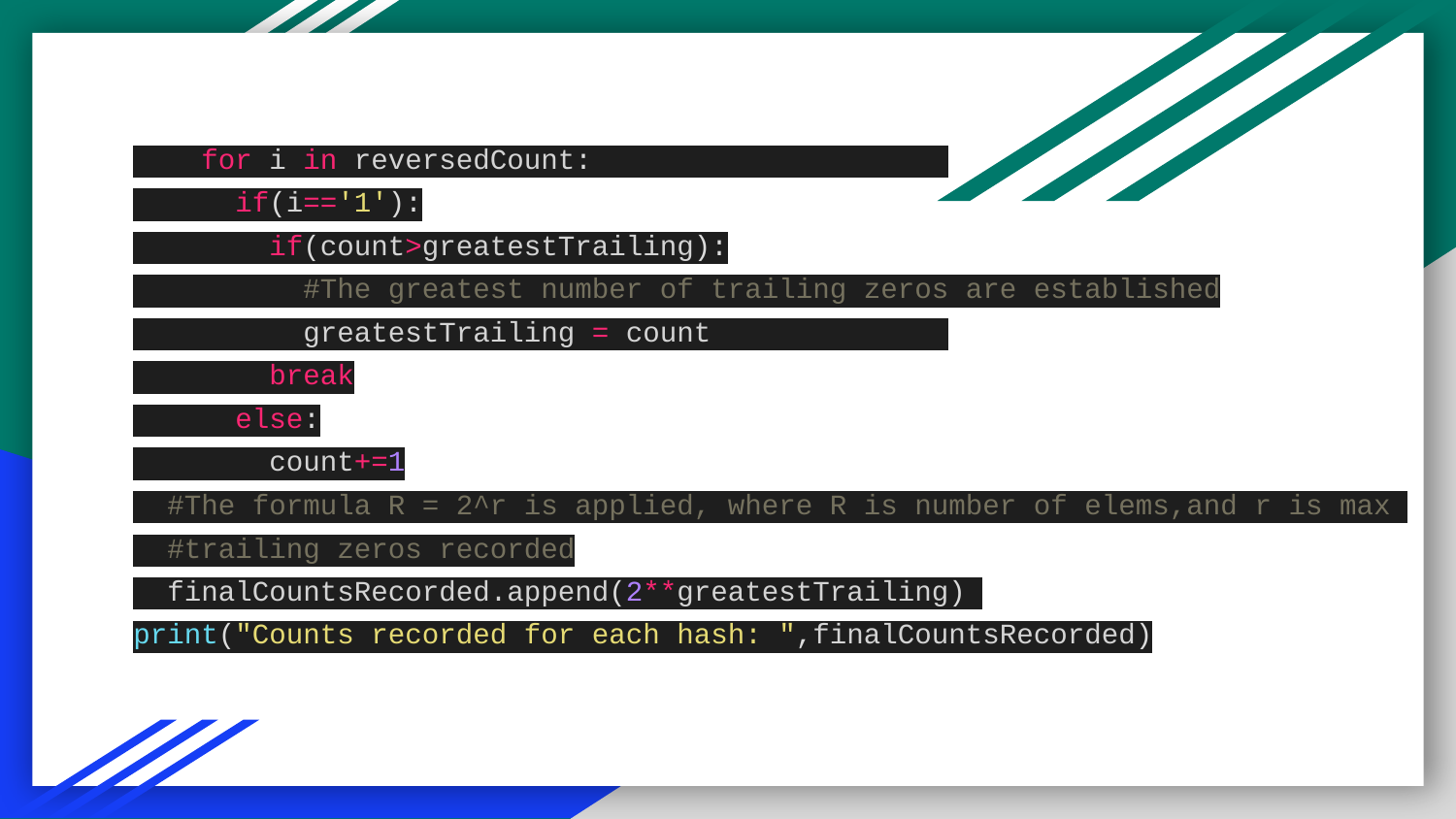

# for i in reversedCount:
      if(i=='1'):
        if(count>greatestTrailing):
          #The greatest number of trailing zeros are established
          greatestTrailing = count
        break
      else:
        count+=1
  #The formula R = 2^r is applied, where R is number of elems,and r is max
  #trailing zeros recorded
  finalCountsRecorded.append(2**greatestTrailing)
print("Counts recorded for each hash: ",finalCountsRecorded)